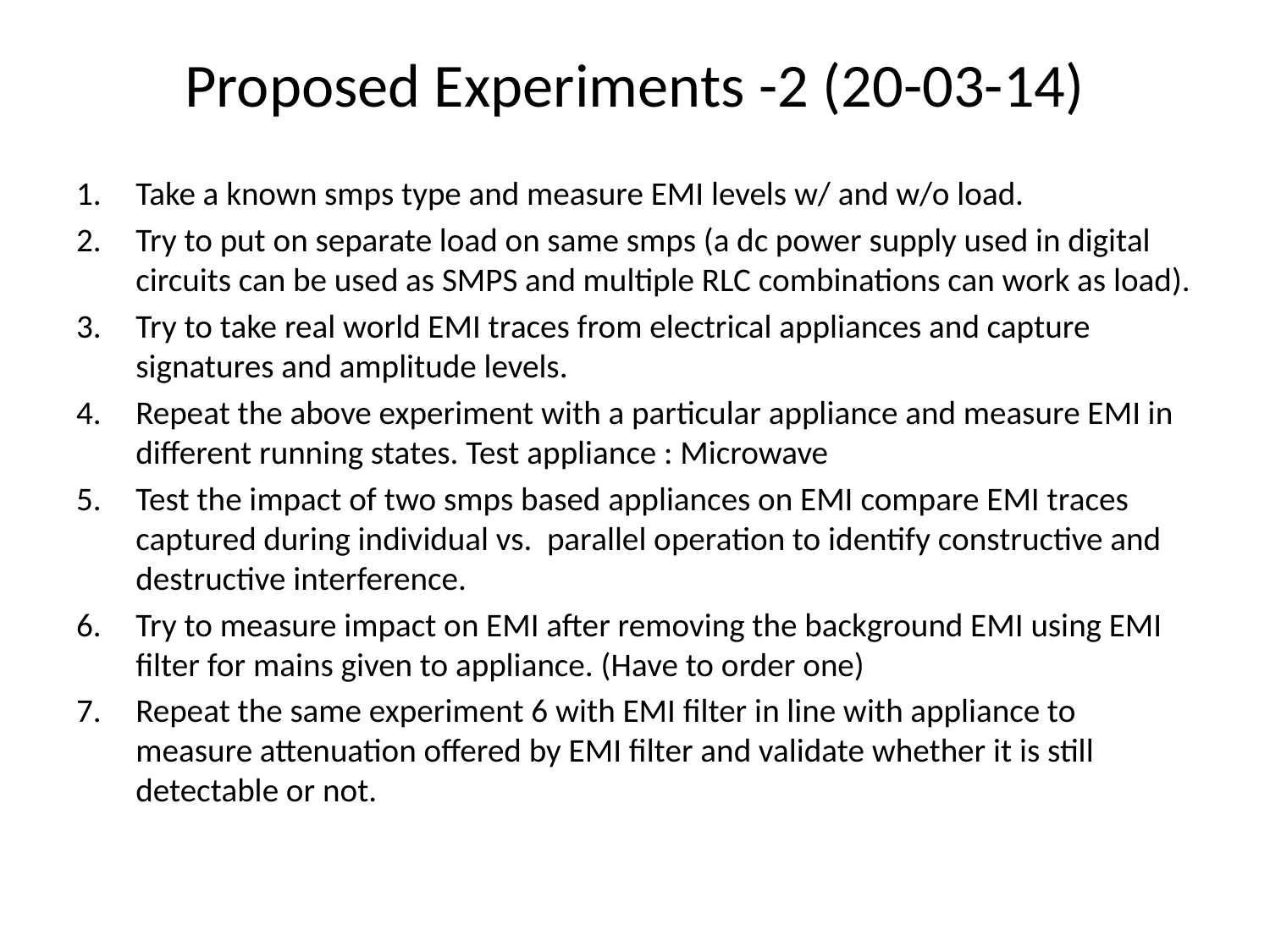

# Proposed Experiments -2 (20-03-14)
Take a known smps type and measure EMI levels w/ and w/o load.
Try to put on separate load on same smps (a dc power supply used in digital circuits can be used as SMPS and multiple RLC combinations can work as load).
Try to take real world EMI traces from electrical appliances and capture signatures and amplitude levels.
Repeat the above experiment with a particular appliance and measure EMI in different running states. Test appliance : Microwave
Test the impact of two smps based appliances on EMI compare EMI traces captured during individual vs.  parallel operation to identify constructive and destructive interference.
Try to measure impact on EMI after removing the background EMI using EMI filter for mains given to appliance. (Have to order one)
Repeat the same experiment 6 with EMI filter in line with appliance to measure attenuation offered by EMI filter and validate whether it is still detectable or not.